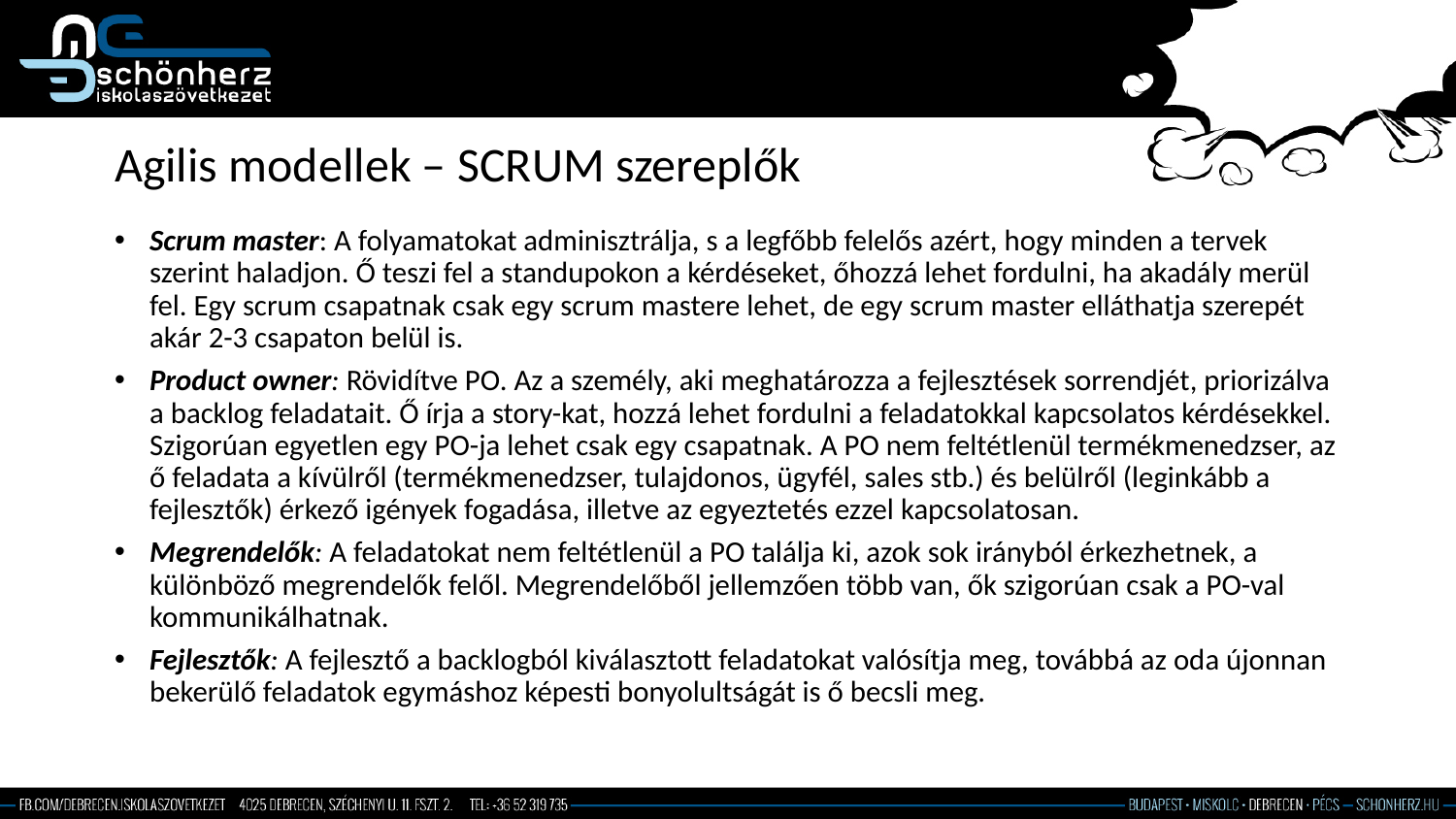

# Agilis modellek – SCRUM szereplők
Scrum master: A folyamatokat adminisztrálja, s a legfőbb felelős azért, hogy minden a tervek szerint haladjon. Ő teszi fel a standupokon a kérdéseket, őhozzá lehet fordulni, ha akadály merül fel. Egy scrum csapatnak csak egy scrum mastere lehet, de egy scrum master elláthatja szerepét akár 2-3 csapaton belül is.
Product owner: Rövidítve PO. Az a személy, aki meghatározza a fejlesztések sorrendjét, priorizálva a backlog feladatait. Ő írja a story-kat, hozzá lehet fordulni a feladatokkal kapcsolatos kérdésekkel. Szigorúan egyetlen egy PO-ja lehet csak egy csapatnak. A PO nem feltétlenül termékmenedzser, az ő feladata a kívülről (termékmenedzser, tulajdonos, ügyfél, sales stb.) és belülről (leginkább a fejlesztők) érkező igények fogadása, illetve az egyeztetés ezzel kapcsolatosan.
Megrendelők: A feladatokat nem feltétlenül a PO találja ki, azok sok irányból érkezhetnek, a különböző megrendelők felől. Megrendelőből jellemzően több van, ők szigorúan csak a PO-val kommunikálhatnak.
Fejlesztők: A fejlesztő a backlogból kiválasztott feladatokat valósítja meg, továbbá az oda újonnan bekerülő feladatok egymáshoz képesti bonyolultságát is ő becsli meg.